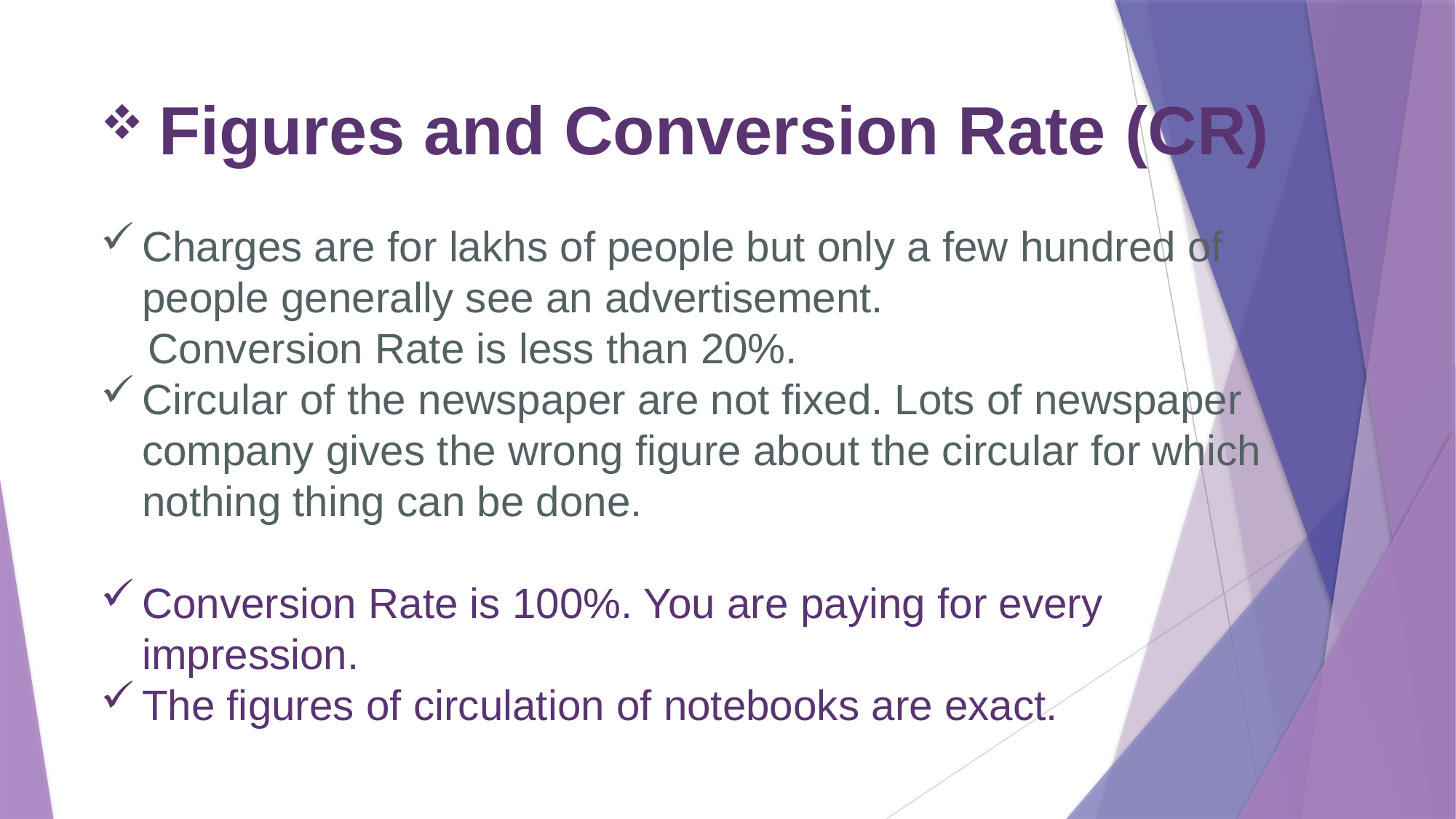

Figures and Conversion Rate (CR)

Charges are for lakhs of people but only a few hundred of people generally see an advertisement.
    Conversion Rate is less than 20%.
Circular of the newspaper are not fixed. Lots of newspaper company gives the wrong figure about the circular for which nothing thing can be done.

Conversion Rate is 100%. You are paying for every impression.
The figures of circulation of notebooks are exact.